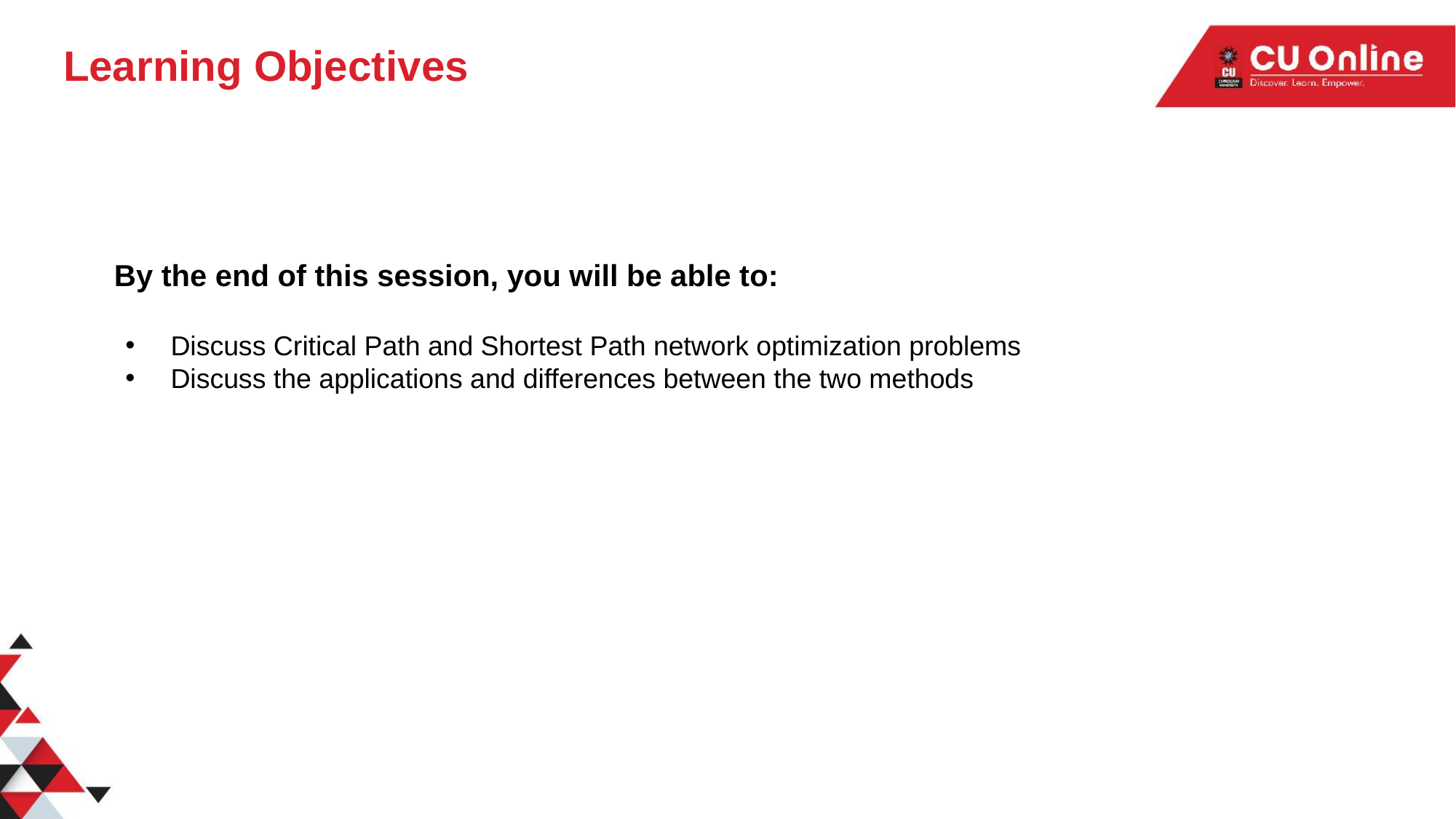

# Learning Objectives
By the end of this session, you will be able to:
Discuss Critical Path and Shortest Path network optimization problems
Discuss the applications and differences between the two methods